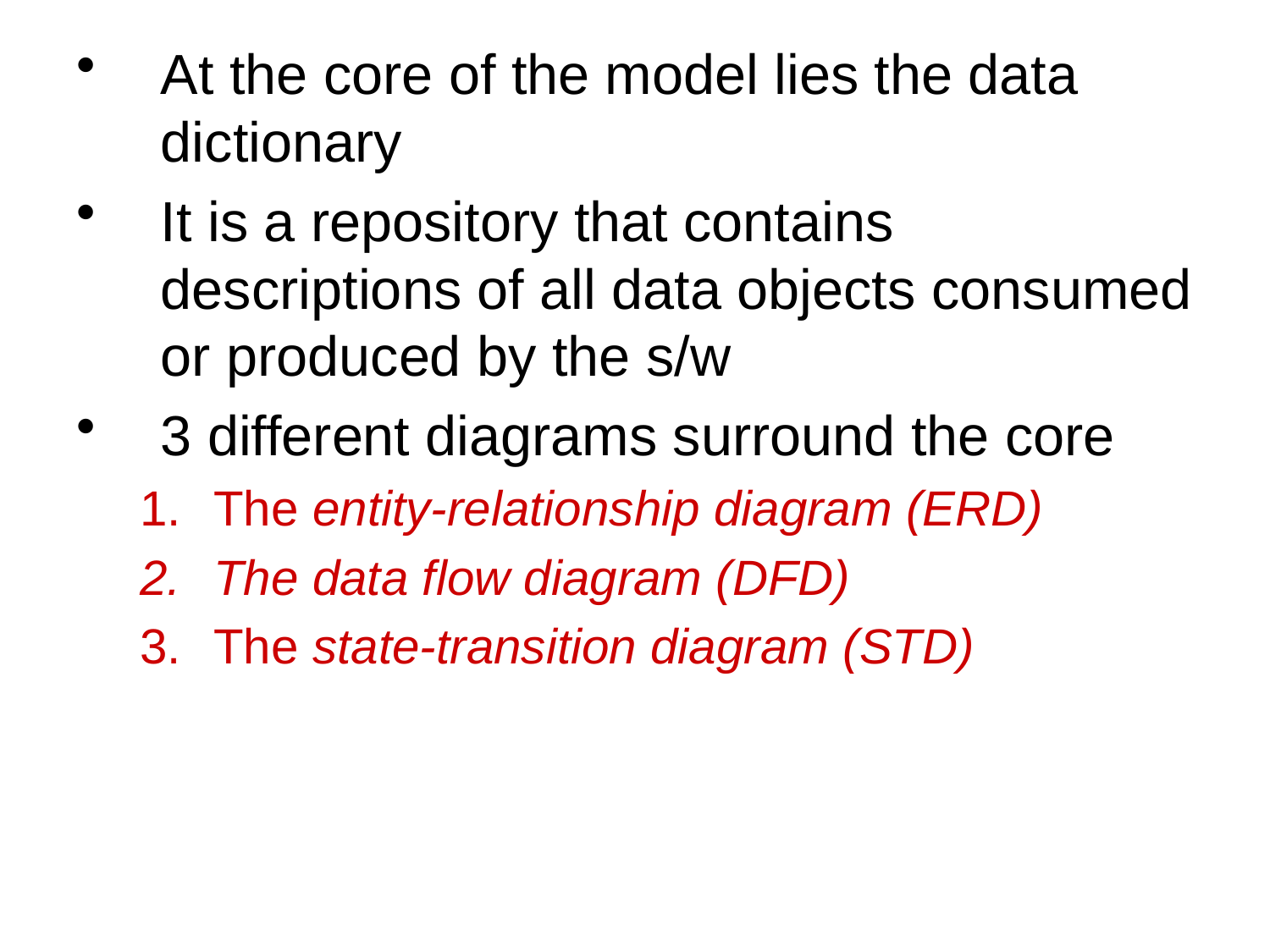

At the core of the model lies the data dictionary
It is a repository that contains descriptions of all data objects consumed or produced by the s/w
3 different diagrams surround the core
The entity-relationship diagram (ERD)
The data flow diagram (DFD)
The state-transition diagram (STD)